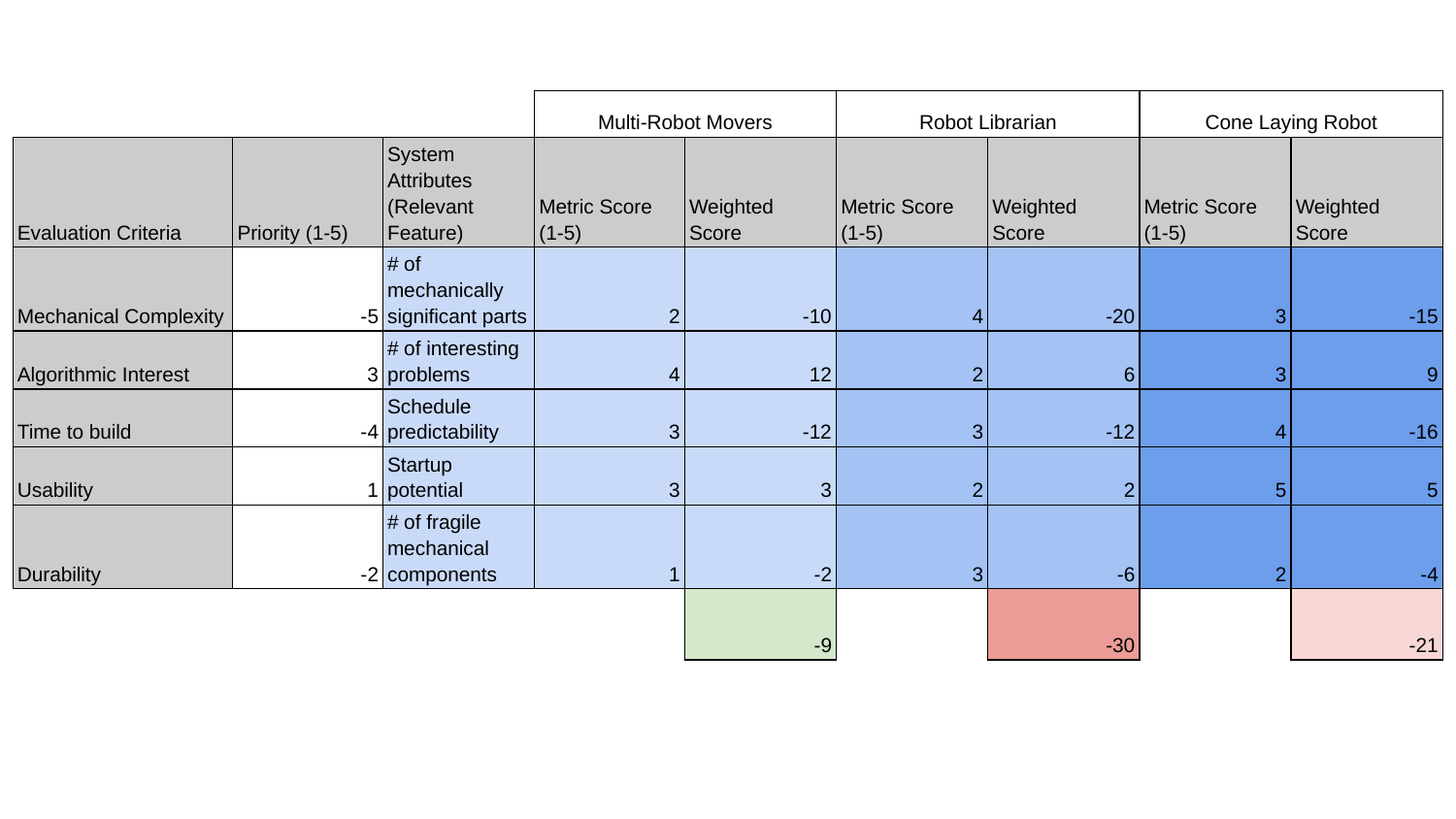

|  |  |  | Multi-Robot Movers |  | Robot Librarian |  | Cone Laying Robot |  |
| --- | --- | --- | --- | --- | --- | --- | --- | --- |
| Evaluation Criteria | Priority (1-5) | System Attributes (Relevant Feature) | Metric Score (1-5) | Weighted Score | Metric Score (1-5) | Weighted Score | Metric Score (1-5) | Weighted Score |
| Mechanical Complexity | -5 | # of mechanically significant parts | 2 | -10 | 4 | -20 | 3 | -15 |
| Algorithmic Interest | 3 | # of interesting problems | 4 | 12 | 2 | 6 | 3 | 9 |
| Time to build | -4 | Schedule predictability | 3 | -12 | 3 | -12 | 4 | -16 |
| Usability | 1 | Startup potential | 3 | 3 | 2 | 2 | 5 | 5 |
| Durability | -2 | # of fragile mechanical components | 1 | -2 | 3 | -6 | 2 | -4 |
|  |  |  |  | -9 |  | -30 |  | -21 |